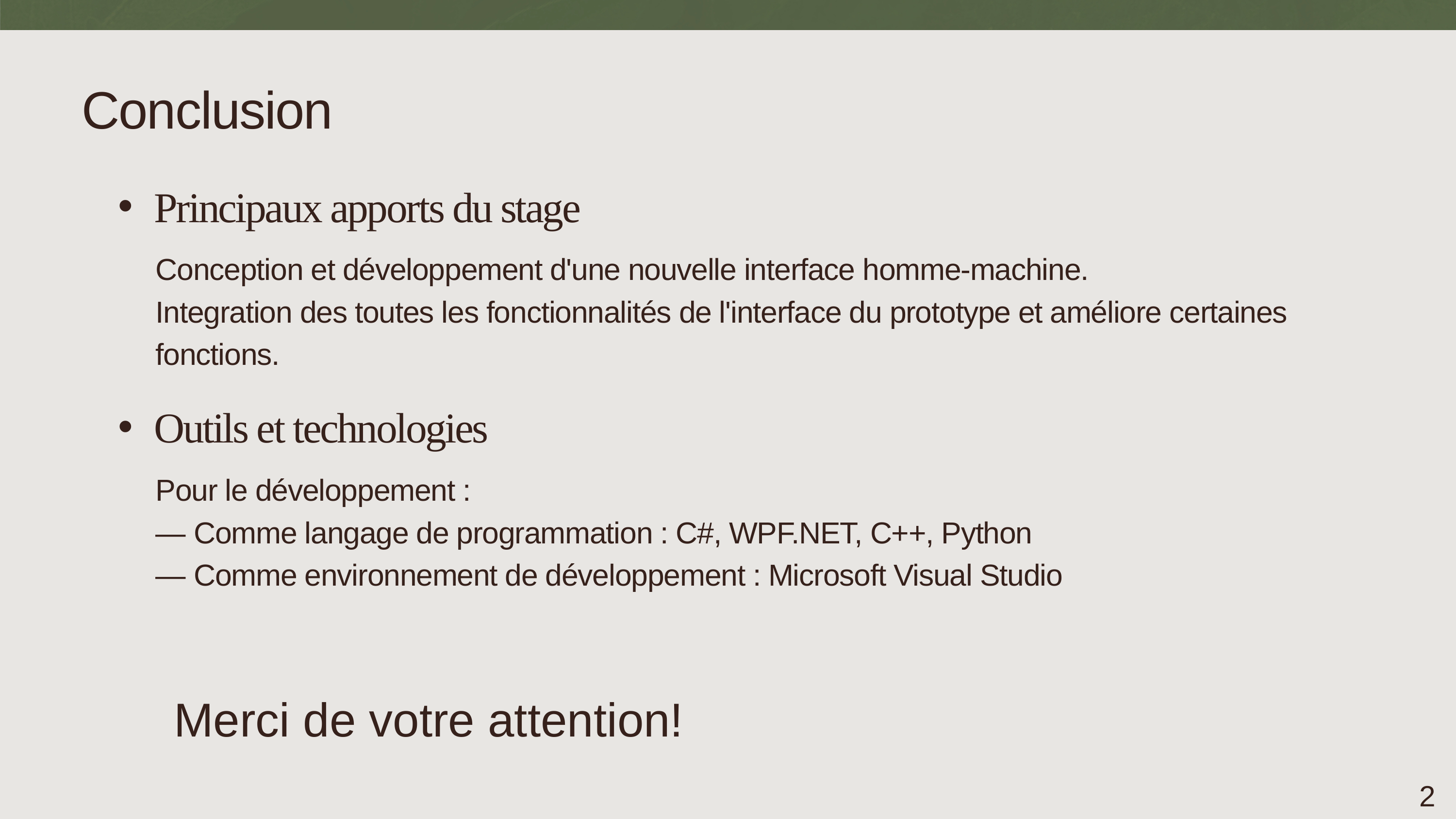

Conclusion
Principaux apports du stage
Conception et développement d'une nouvelle interface homme-machine.
Integration des toutes les fonctionnalités de l'interface du prototype et améliore certaines fonctions.
Outils et technologies
Pour le développement :
— Comme langage de programmation : C#, WPF.NET, C++, Python
— Comme environnement de développement : Microsoft Visual Studio

Merci de votre attention!
2